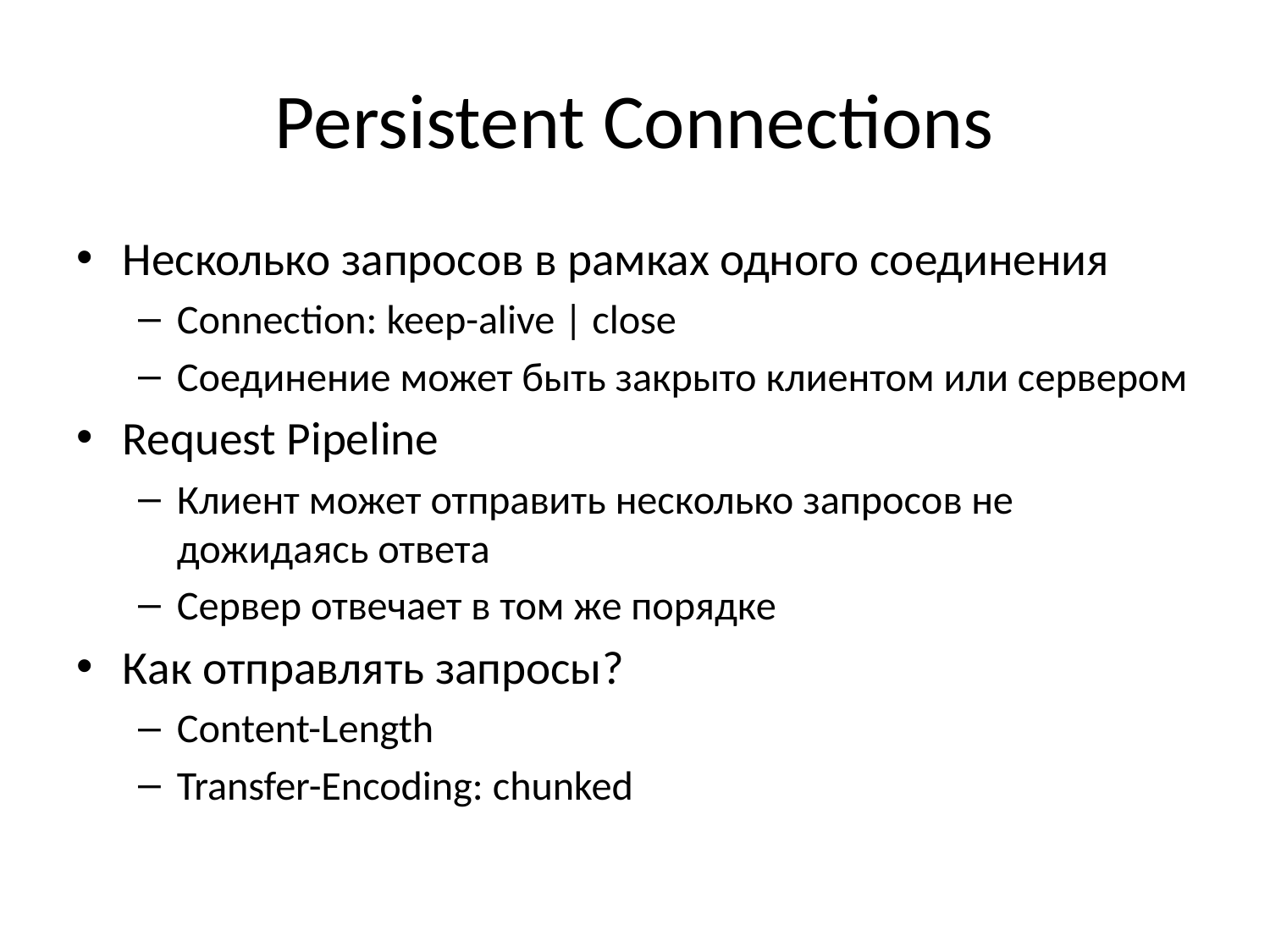

# Persistent Connections
Несколько запросов в рамках одного соединения
Connection: keep-alive | close
Соединение может быть закрыто клиентом или сервером
Request Pipeline
Клиент может отправить несколько запросов не дожидаясь ответа
Сервер отвечает в том же порядке
Как отправлять запросы?
Content-Length
Transfer-Encoding: chunked